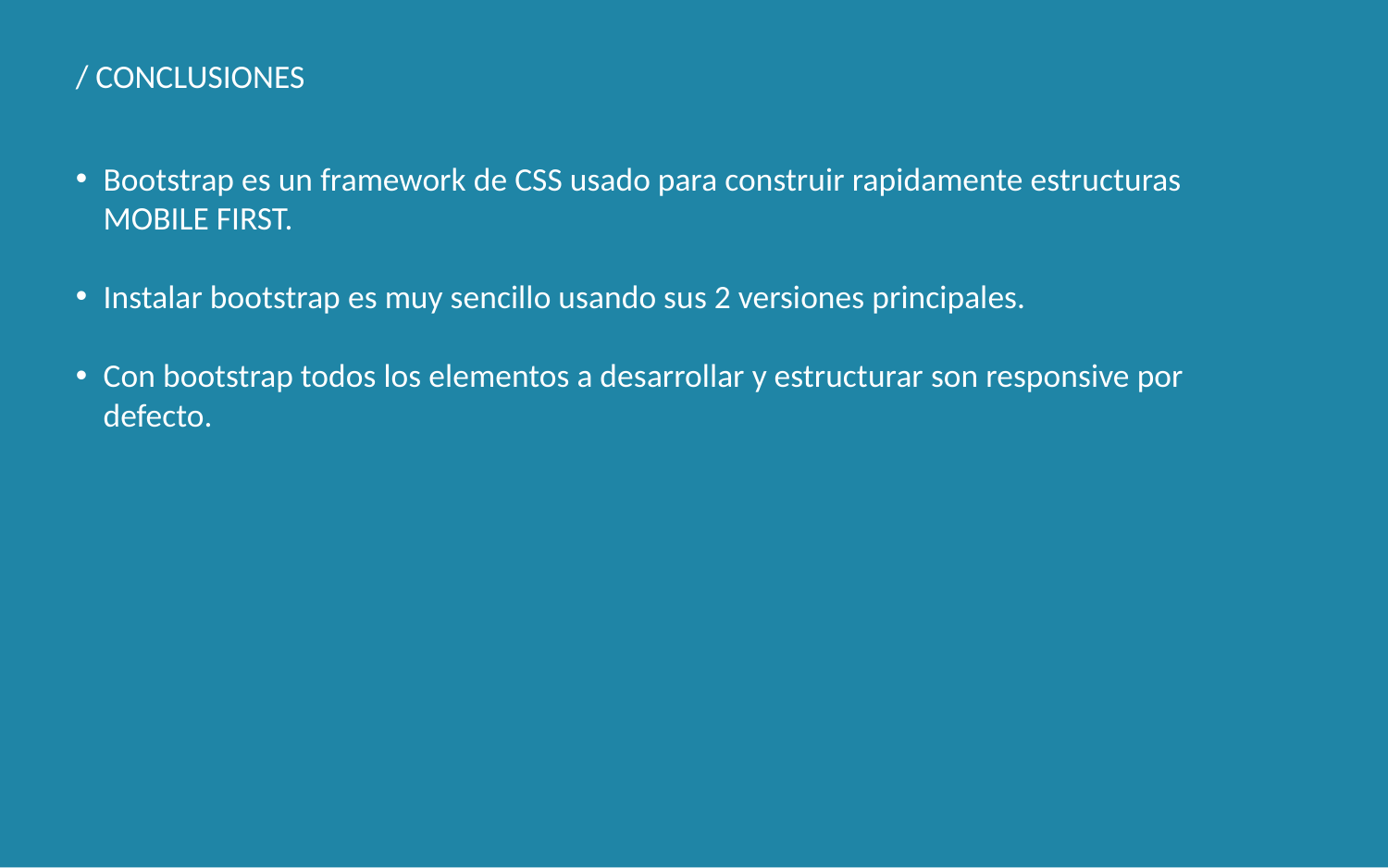

/ CONCLUSIONES
Bootstrap es un framework de CSS usado para construir rapidamente estructuras MOBILE FIRST.

Instalar bootstrap es muy sencillo usando sus 2 versiones principales.

Con bootstrap todos los elementos a desarrollar y estructurar son responsive por defecto.